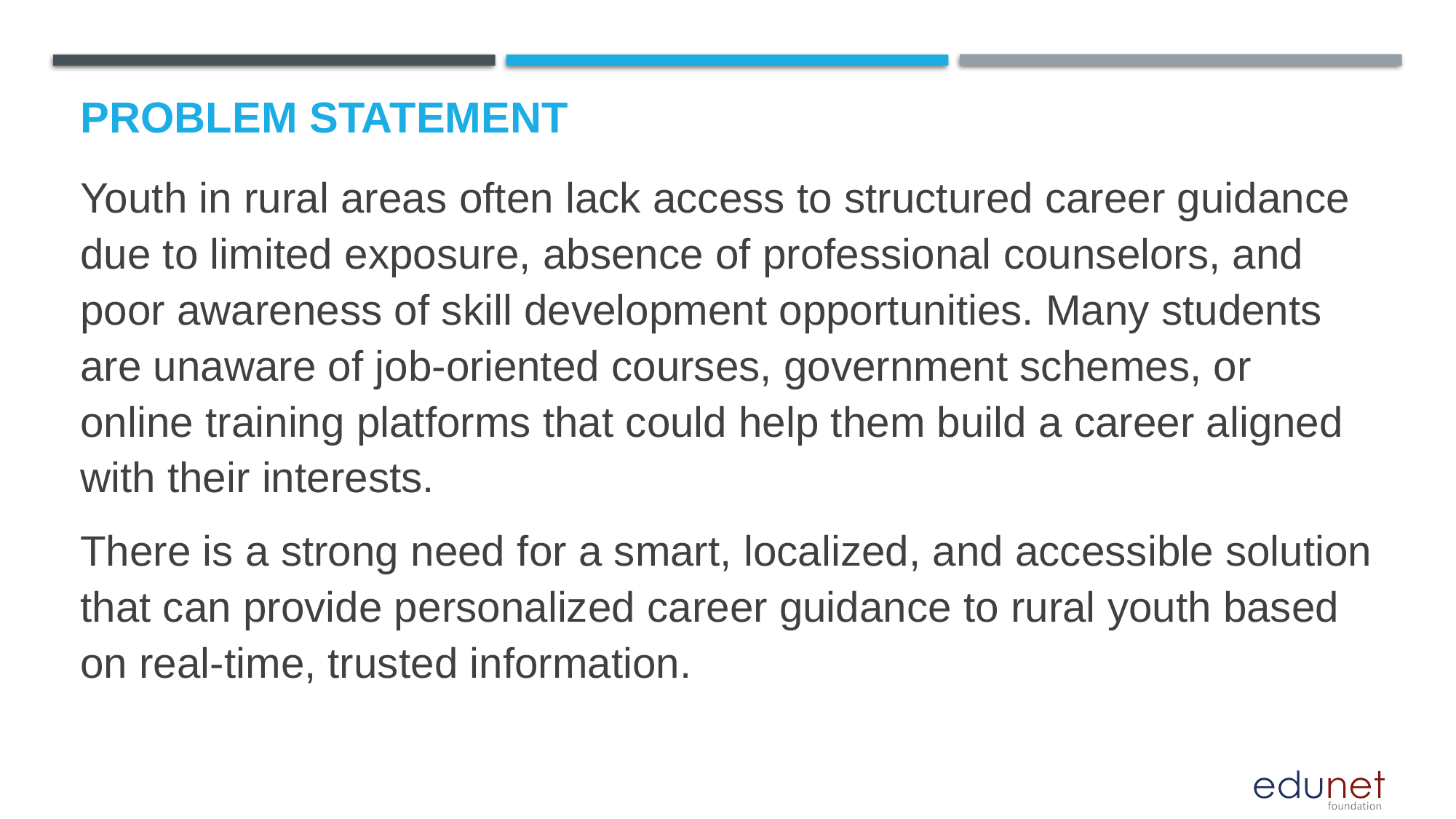

# Problem Statement
Youth in rural areas often lack access to structured career guidance due to limited exposure, absence of professional counselors, and poor awareness of skill development opportunities. Many students are unaware of job-oriented courses, government schemes, or online training platforms that could help them build a career aligned with their interests.
There is a strong need for a smart, localized, and accessible solution that can provide personalized career guidance to rural youth based on real-time, trusted information.